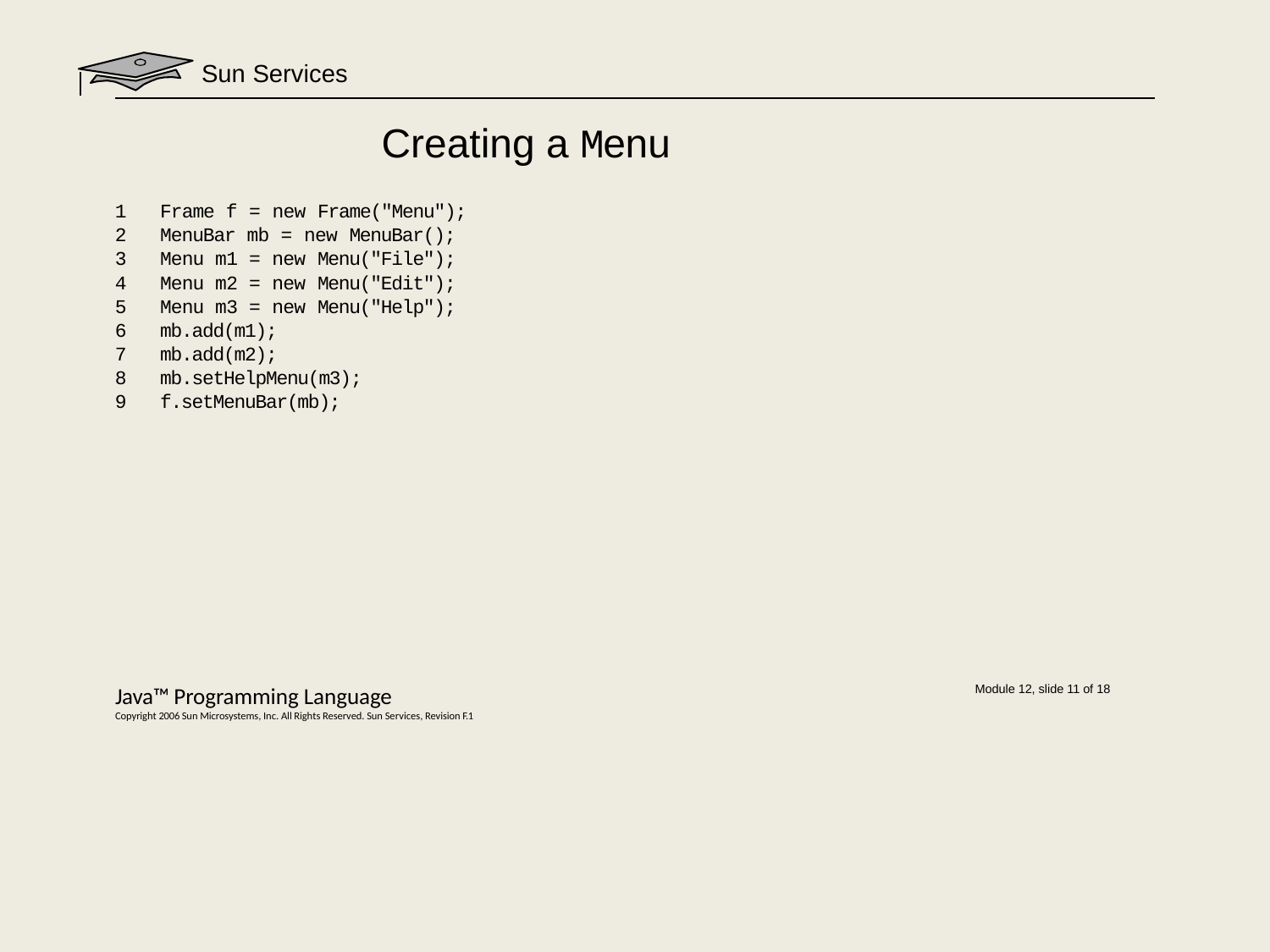

# Sun Services

Creating a Menu
Frame f = new Frame("Menu");
MenuBar mb = new MenuBar();
Menu m1 = new Menu("File");
Menu m2 = new Menu("Edit");
Menu m3 = new Menu("Help");
mb.add(m1);
mb.add(m2);
mb.setHelpMenu(m3);
f.setMenuBar(mb);
Java™ Programming Language
Copyright 2006 Sun Microsystems, Inc. All Rights Reserved. Sun Services, Revision F.1
Module 12, slide 11 of 18